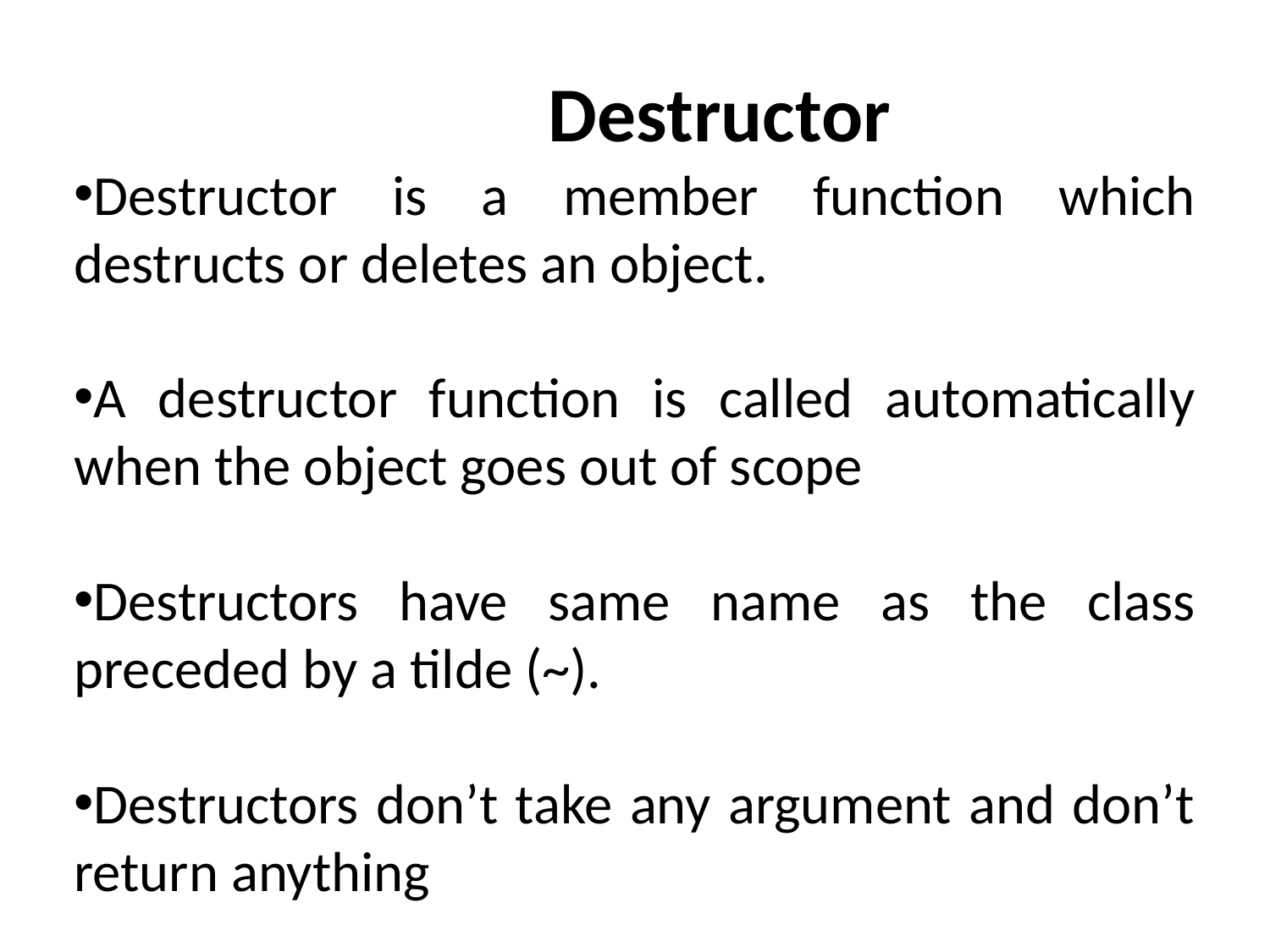

# Destructor
Destructor is a member function which destructs or deletes an object.

A destructor function is called automatically when the object goes out of scope

Destructors have same name as the class preceded by a tilde (~).

Destructors don’t take any argument and don’t return anything